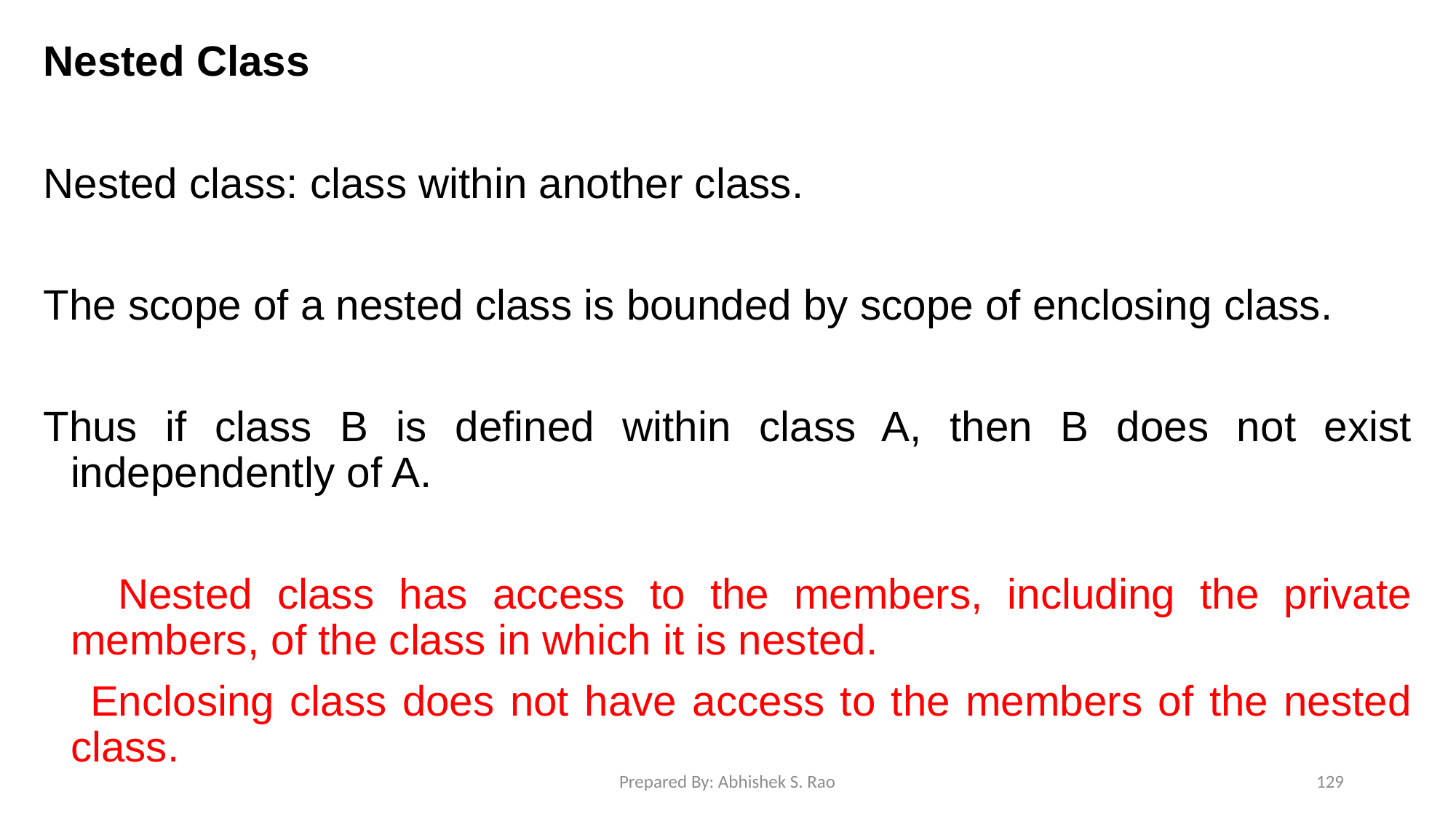

Nested Class

Nested class: class within another class.

The scope of a nested class is bounded by scope of enclosing class.

Thus if class B is defined within class A, then B does not exist independently of A.

   Nested class has access to the members, including the private members, of the class in which it is nested.
   Enclosing class does not have access to the members of the nested class.

Prepared By: Abhishek S. Rao
129